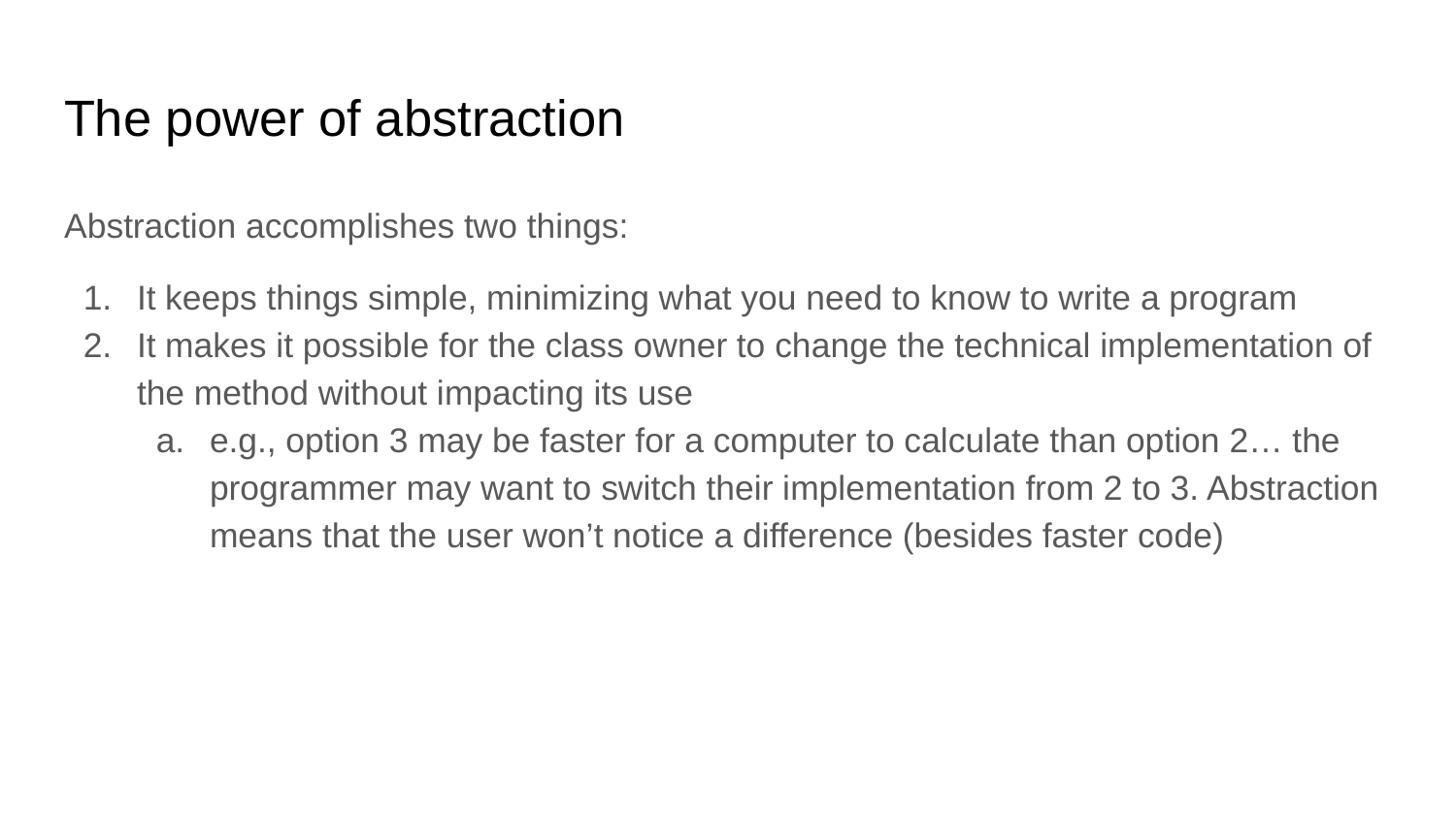

# The power of abstraction
Abstraction accomplishes two things:
It keeps things simple, minimizing what you need to know to write a program
It makes it possible for the class owner to change the technical implementation of the method without impacting its use
e.g., option 3 may be faster for a computer to calculate than option 2… the programmer may want to switch their implementation from 2 to 3. Abstraction means that the user won’t notice a difference (besides faster code)